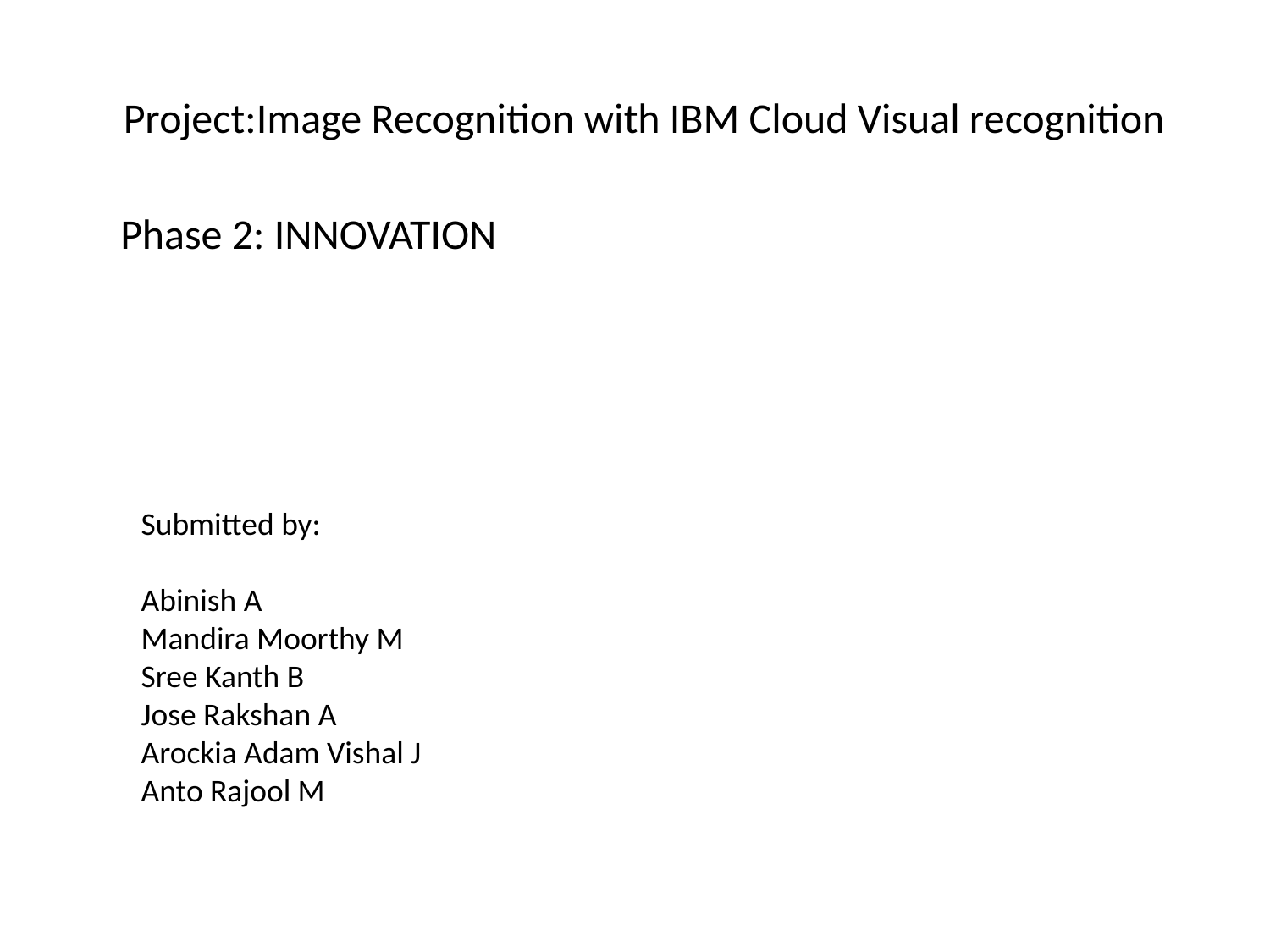

Project:Image Recognition with IBM Cloud Visual recognition
Phase 2: INNOVATION
Submitted by:

Abinish A
Mandira Moorthy M
Sree Kanth B
Jose Rakshan A
Arockia Adam Vishal J
Anto Rajool M